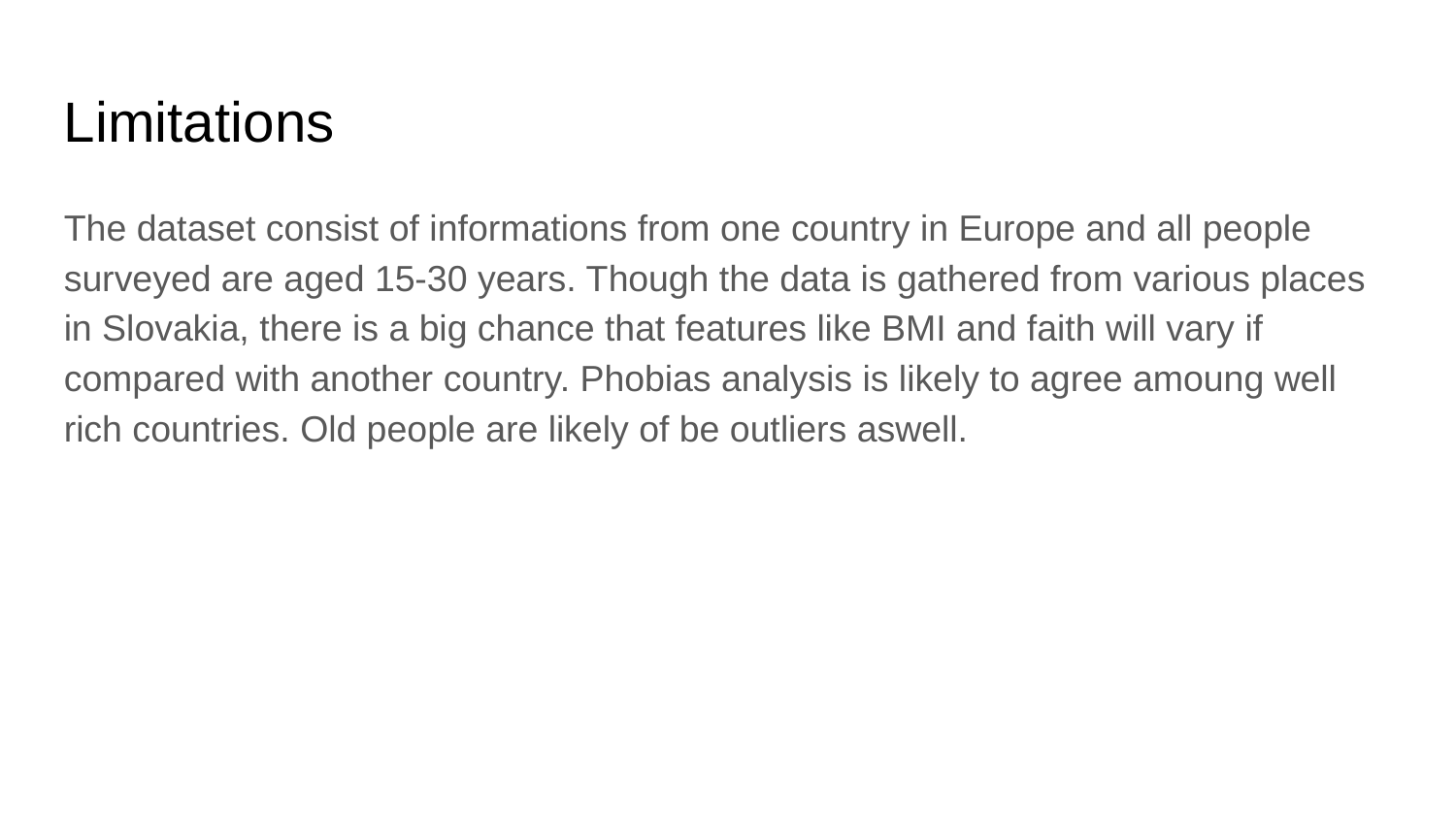

Limitations
The dataset consist of informations from one country in Europe and all people surveyed are aged 15-30 years. Though the data is gathered from various places in Slovakia, there is a big chance that features like BMI and faith will vary if compared with another country. Phobias analysis is likely to agree amoung well rich countries. Old people are likely of be outliers aswell.